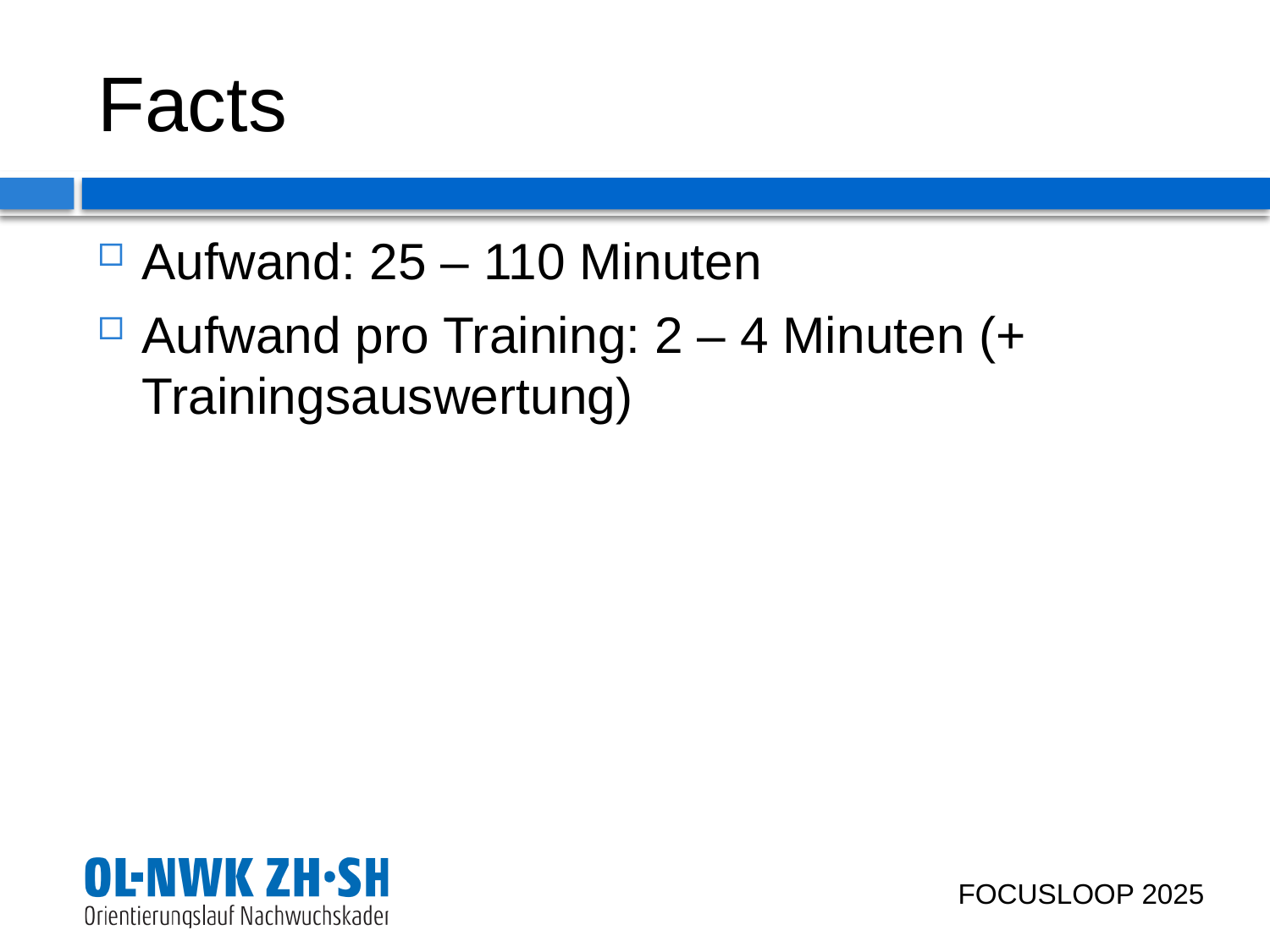

# Facts
Aufwand: 25 – 110 Minuten
Aufwand pro Training: 2 – 4 Minuten (+ Trainingsauswertung)
FOCUSLOOP 2025